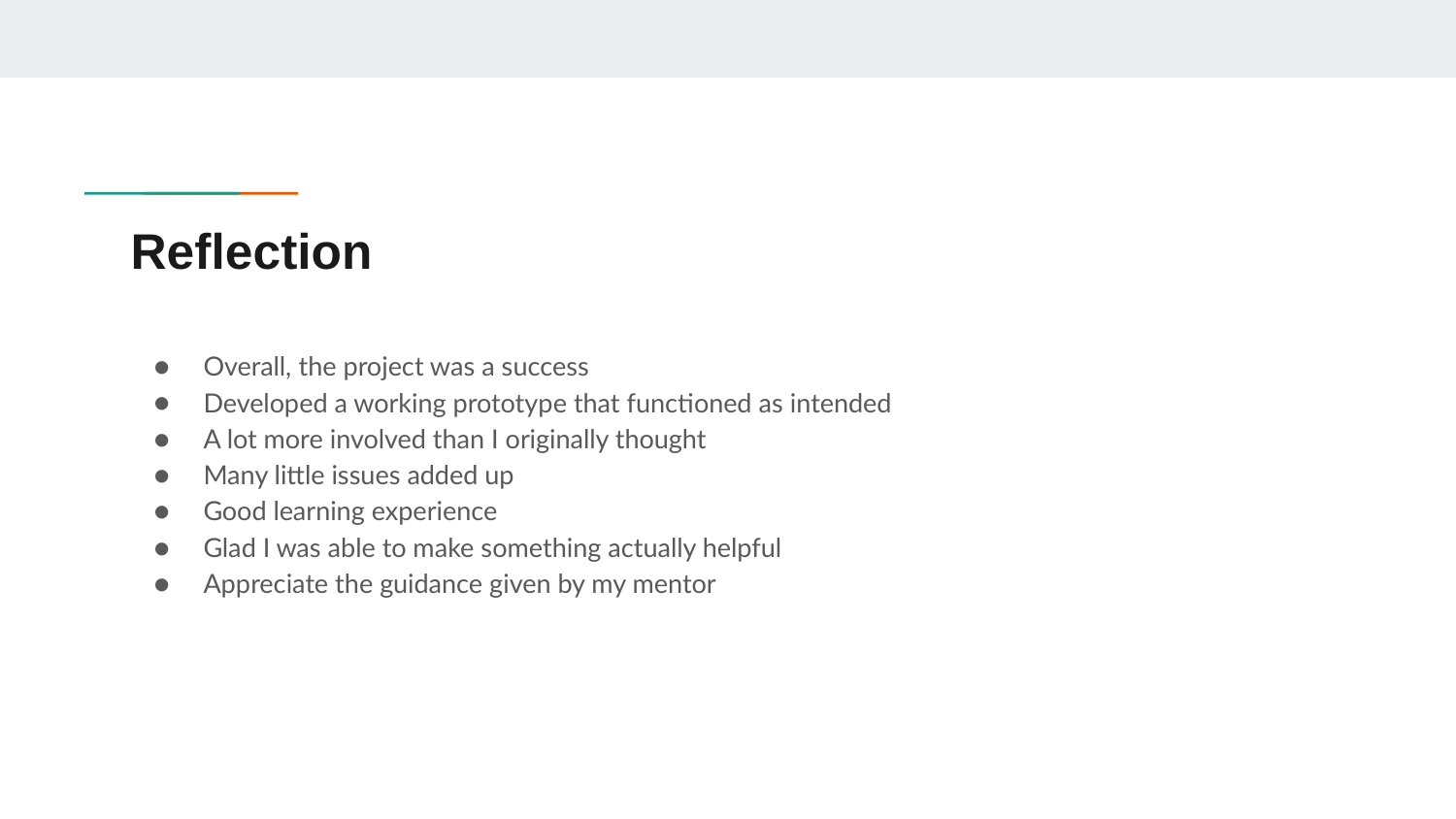

# Reflection
Overall, the project was a success
Developed a working prototype that functioned as intended
A lot more involved than I originally thought
Many little issues added up
Good learning experience
Glad I was able to make something actually helpful
Appreciate the guidance given by my mentor